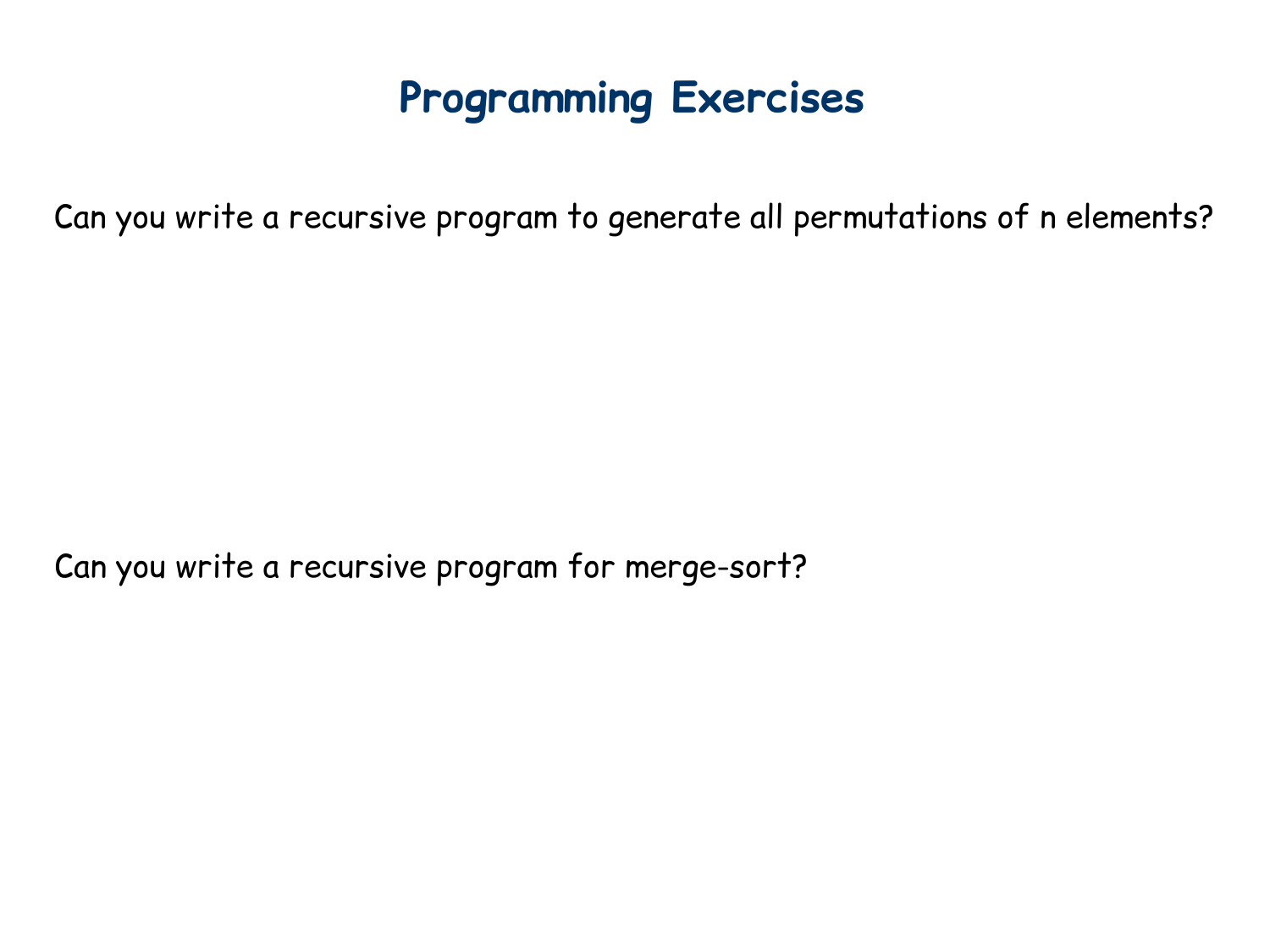

Programming Exercises
Can you write a recursive program to generate all permutations of n elements?
Can you write a recursive program for merge-sort?